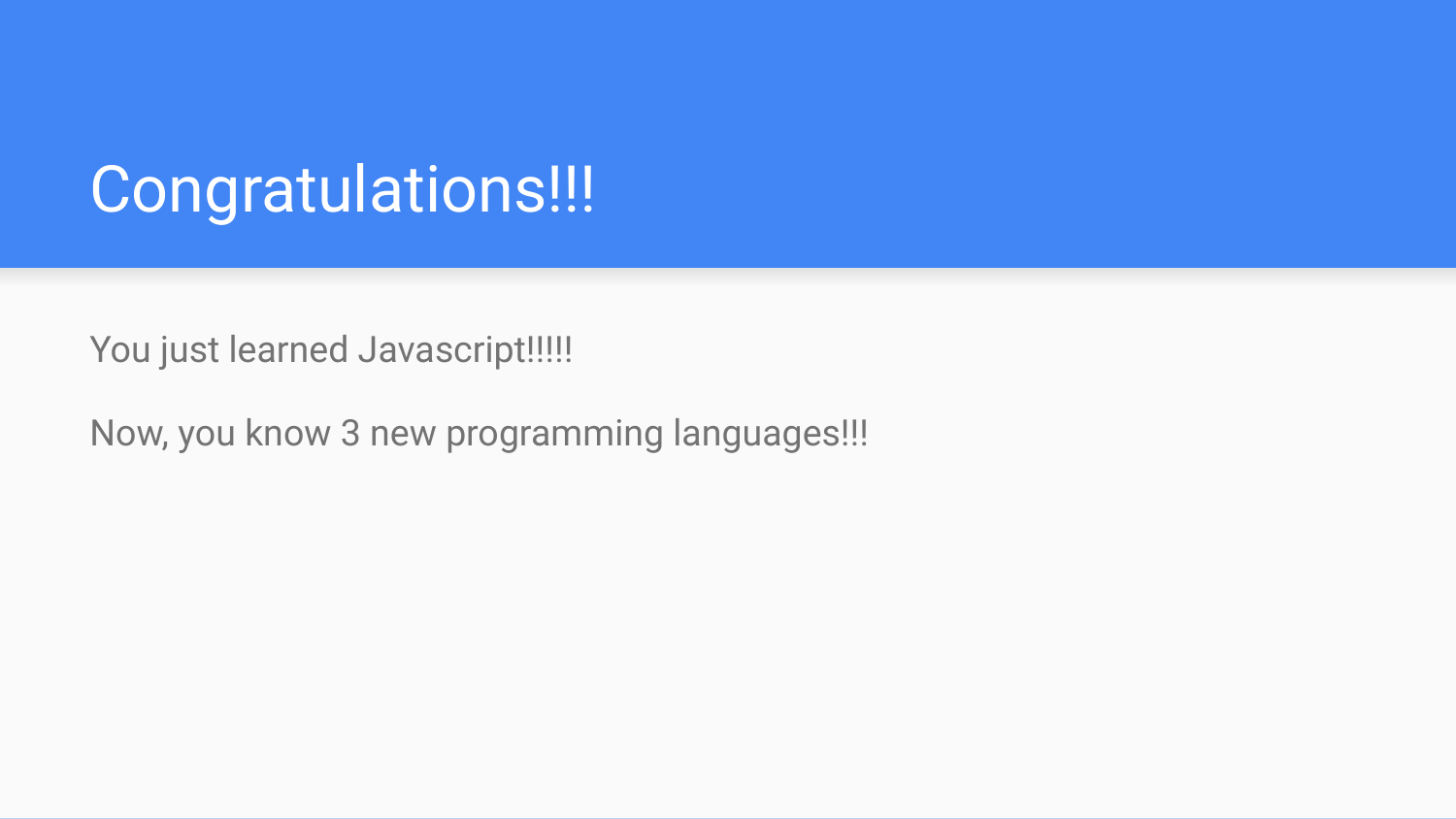

# Congratulations!!!
You just learned Javascript!!!!!
Now, you know 3 new programming languages!!!